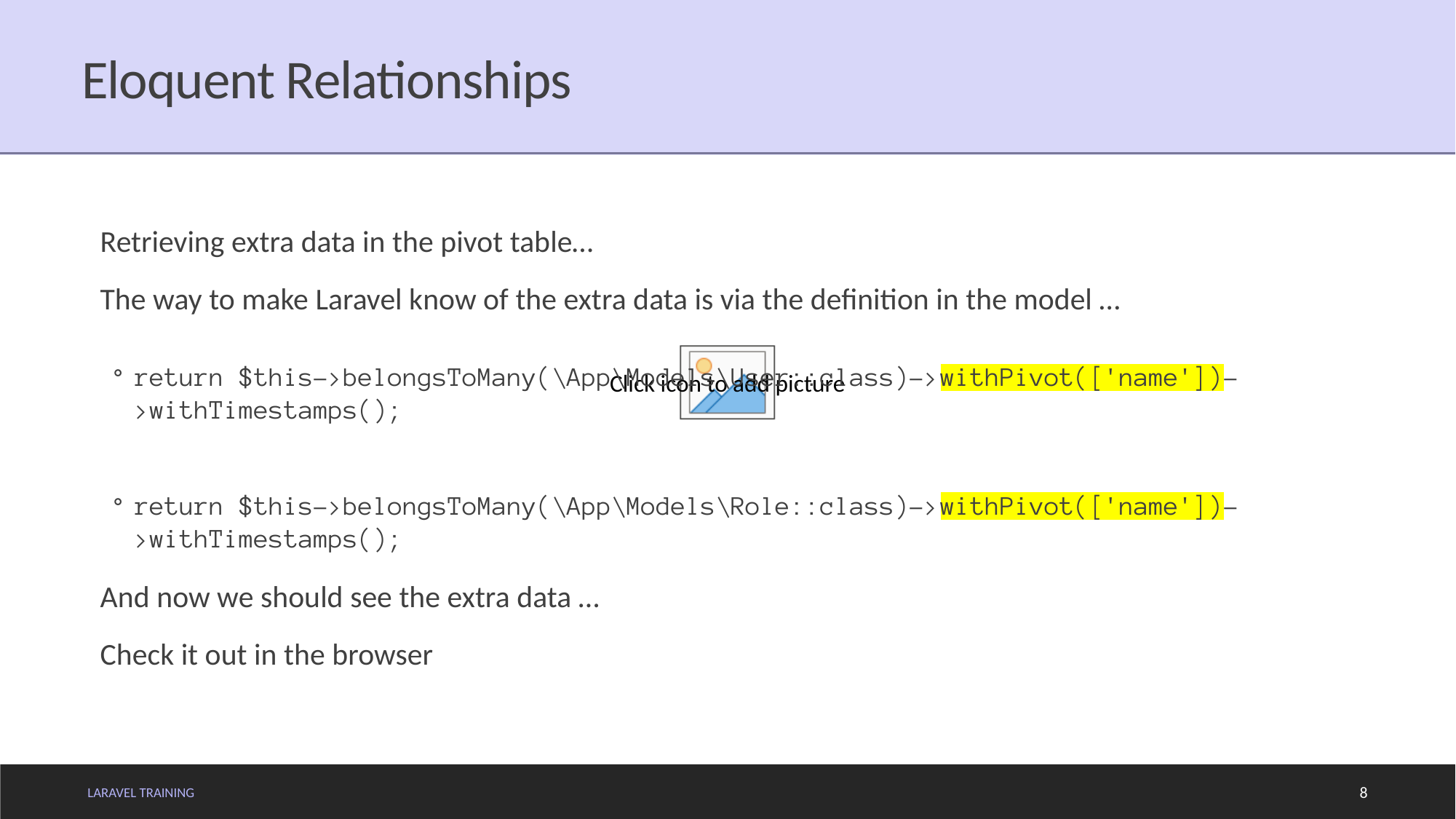

# Eloquent Relationships
Retrieving extra data in the pivot table…
The way to make Laravel know of the extra data is via the definition in the model …
return $this->belongsToMany(\App\Models\User::class)->withPivot(['name'])->withTimestamps();

return $this->belongsToMany(\App\Models\Role::class)->withPivot(['name'])->withTimestamps();
And now we should see the extra data …
Check it out in the browser
LARAVEL TRAINING
8